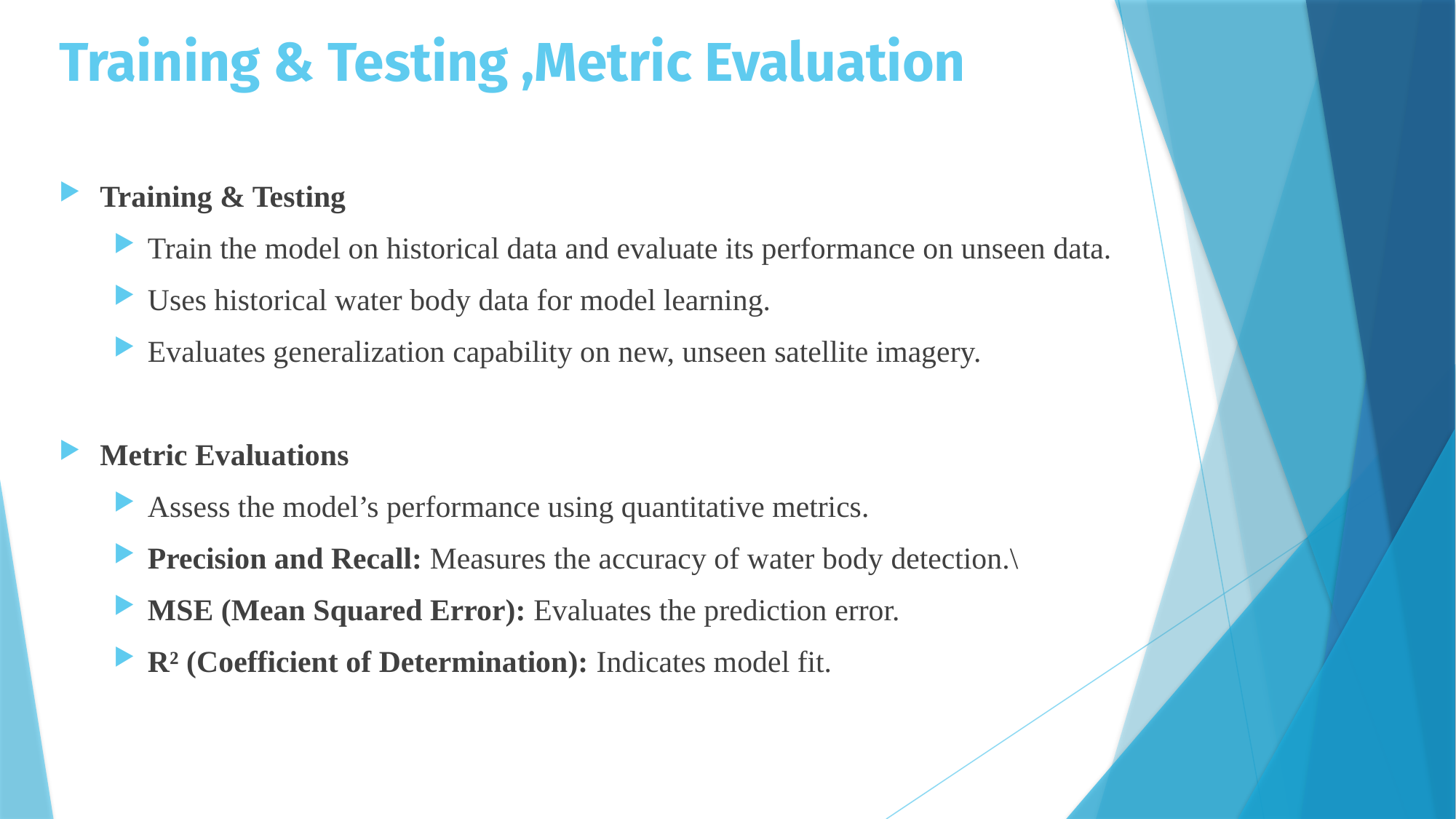

# Training & Testing ,Metric Evaluation

Training & Testing
Train the model on historical data and evaluate its performance on unseen data.
Uses historical water body data for model learning.
Evaluates generalization capability on new, unseen satellite imagery.

Metric Evaluations
Assess the model’s performance using quantitative metrics.
Precision and Recall: Measures the accuracy of water body detection.\
MSE (Mean Squared Error): Evaluates the prediction error.
R² (Coefficient of Determination): Indicates model fit.